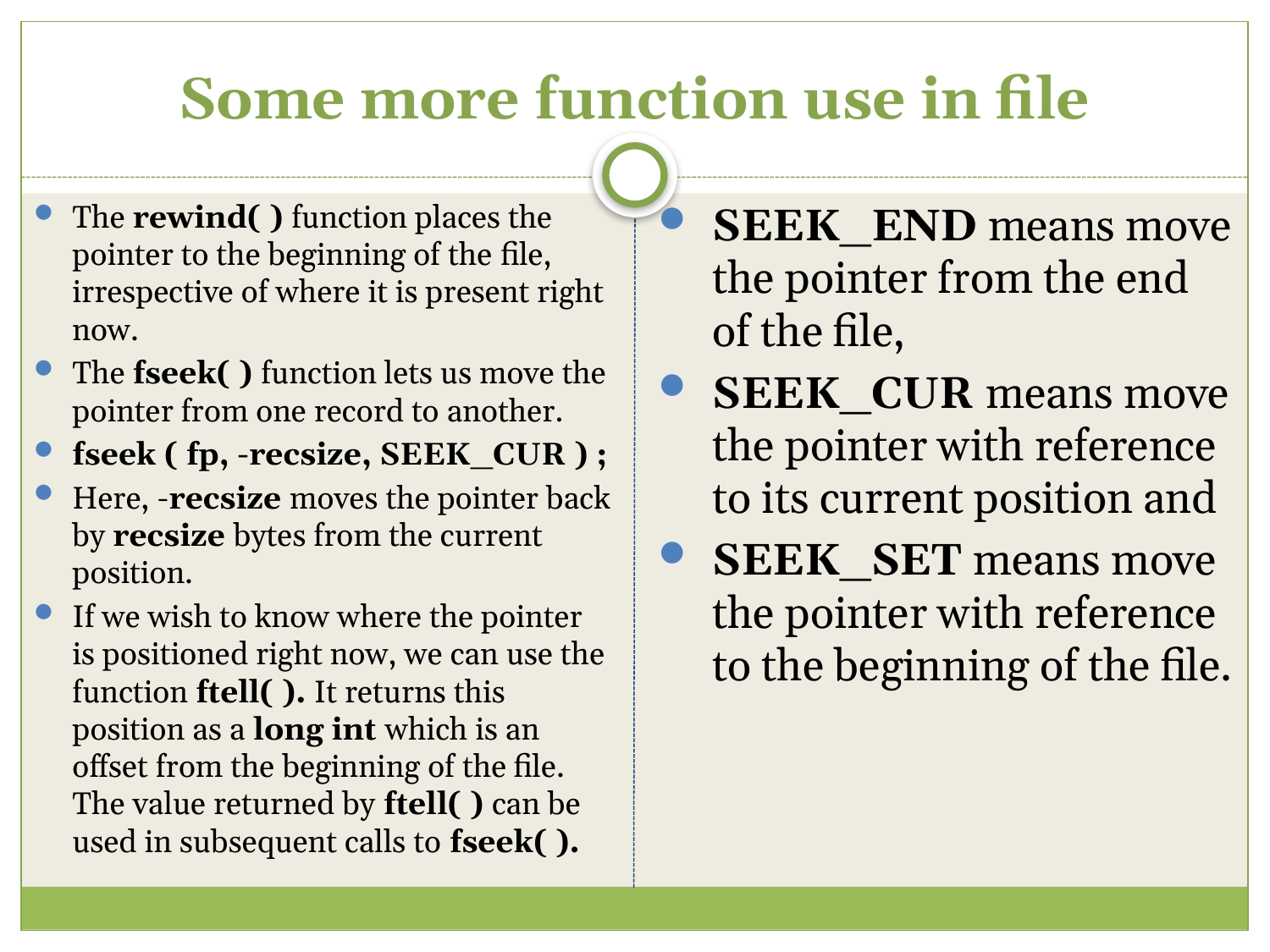

# Some more function use in file
The rewind( ) function places the pointer to the beginning of the file, irrespective of where it is present right now.
The fseek( ) function lets us move the pointer from one record to another.
fseek ( fp, -recsize, SEEK_CUR ) ;
Here, -recsize moves the pointer back by recsize bytes from the current position.
If we wish to know where the pointer is positioned right now, we can use the function ftell( ). It returns this position as a long int which is an offset from the beginning of the file. The value returned by ftell( ) can be used in subsequent calls to fseek( ).
SEEK_END means move the pointer from the end of the file,
SEEK_CUR means move the pointer with reference to its current position and
SEEK_SET means move the pointer with reference to the beginning of the file.